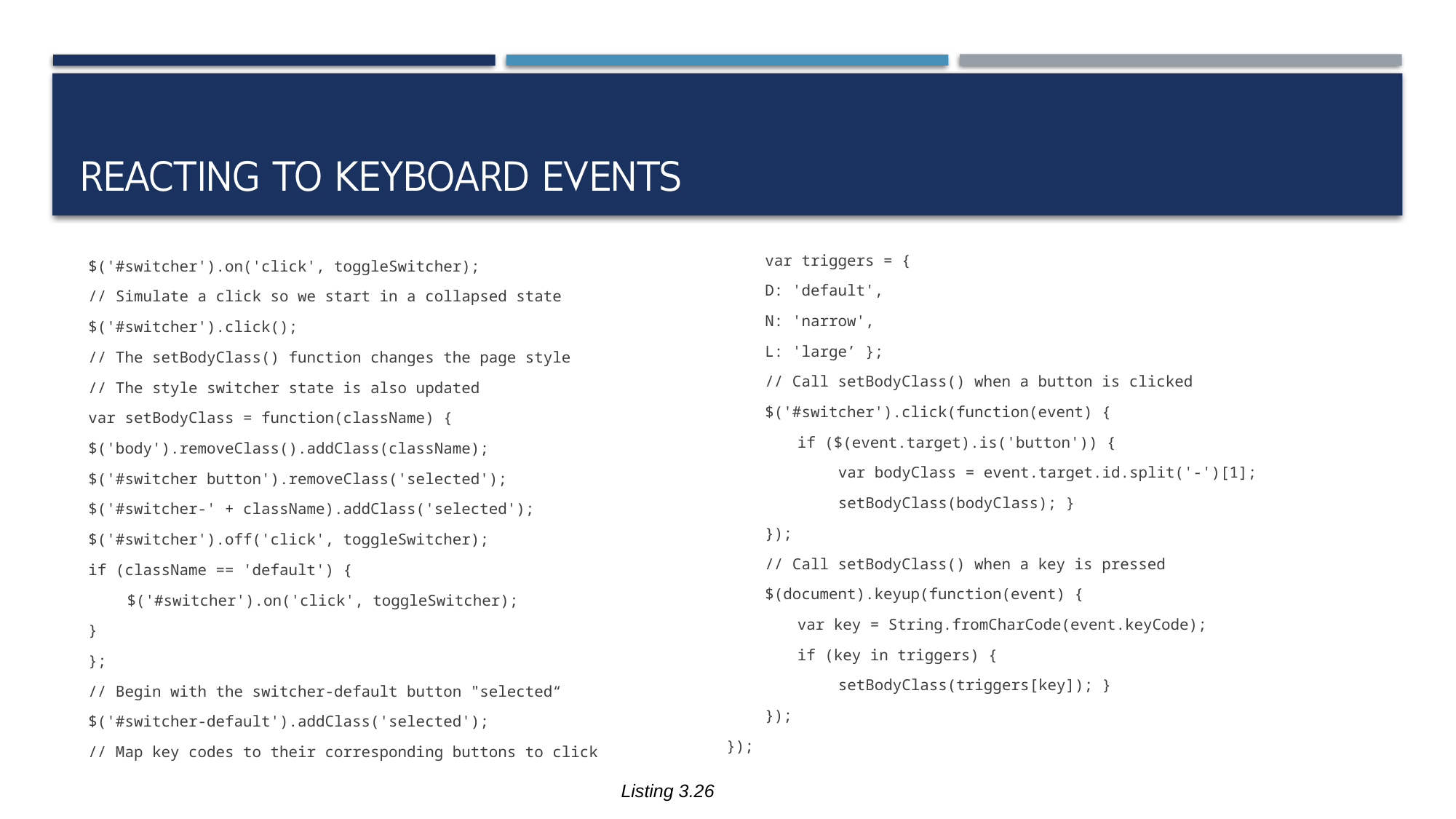

# Reacting to keyboard events
var triggers = {
D: 'default',
N: 'narrow',
L: 'large’ };
// Call setBodyClass() when a button is clicked
$('#switcher').click(function(event) {
if ($(event.target).is('button')) {
var bodyClass = event.target.id.split('-')[1];
setBodyClass(bodyClass); }
});
// Call setBodyClass() when a key is pressed
$(document).keyup(function(event) {
var key = String.fromCharCode(event.keyCode);
if (key in triggers) {
setBodyClass(triggers[key]); }
});
});
$('#switcher').on('click', toggleSwitcher);
// Simulate a click so we start in a collapsed state
$('#switcher').click();
// The setBodyClass() function changes the page style
// The style switcher state is also updated
var setBodyClass = function(className) {
$('body').removeClass().addClass(className);
$('#switcher button').removeClass('selected');
$('#switcher-' + className).addClass('selected');
$('#switcher').off('click', toggleSwitcher);
if (className == 'default') {
$('#switcher').on('click', toggleSwitcher);
}
};
// Begin with the switcher-default button "selected“
$('#switcher-default').addClass('selected');
// Map key codes to their corresponding buttons to click
Listing 3.26